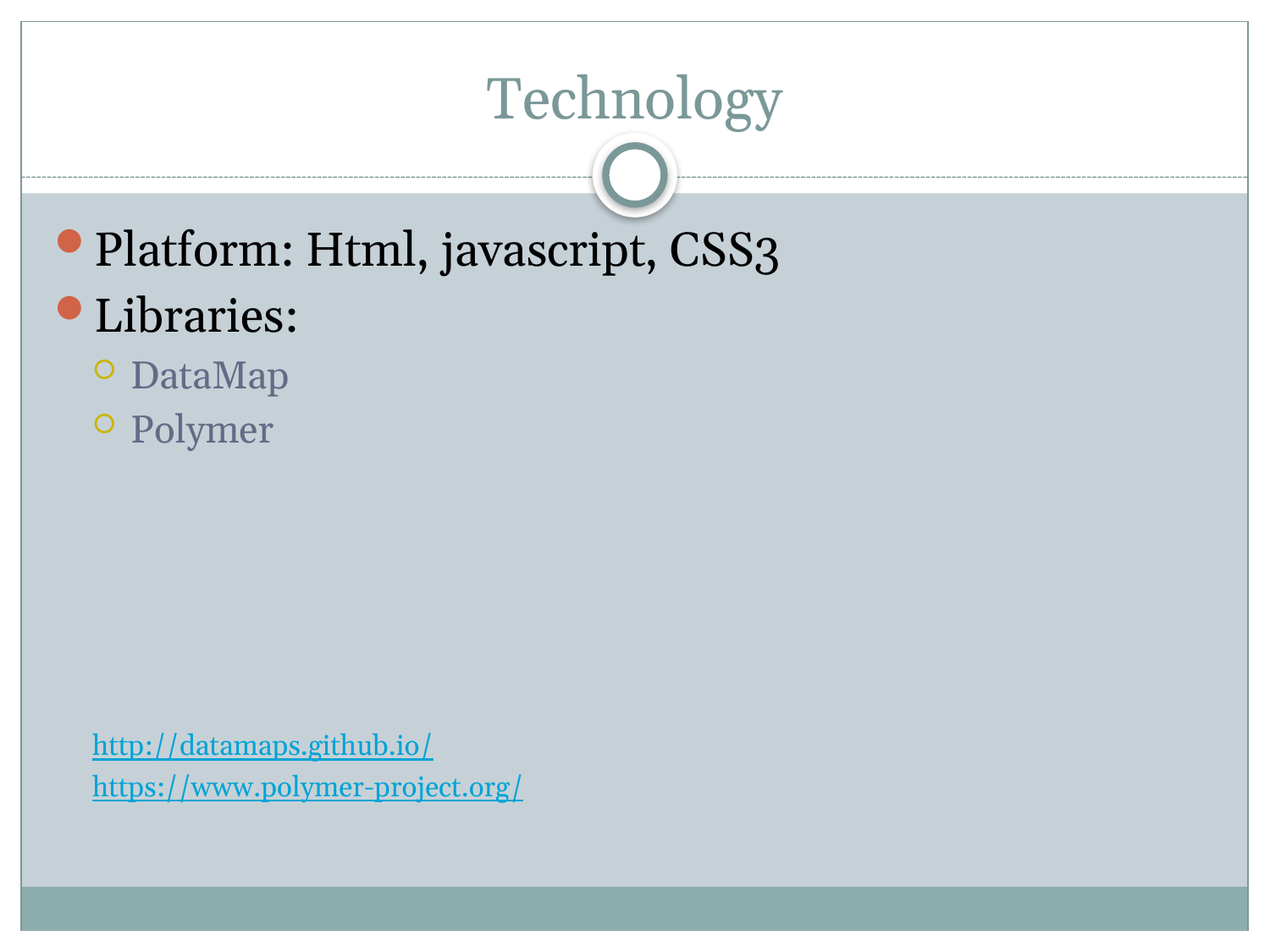

# Technology
Platform: Html, javascript, CSS3
Libraries:
DataMap
Polymer

http://datamaps.github.io/
https://www.polymer-project.org/